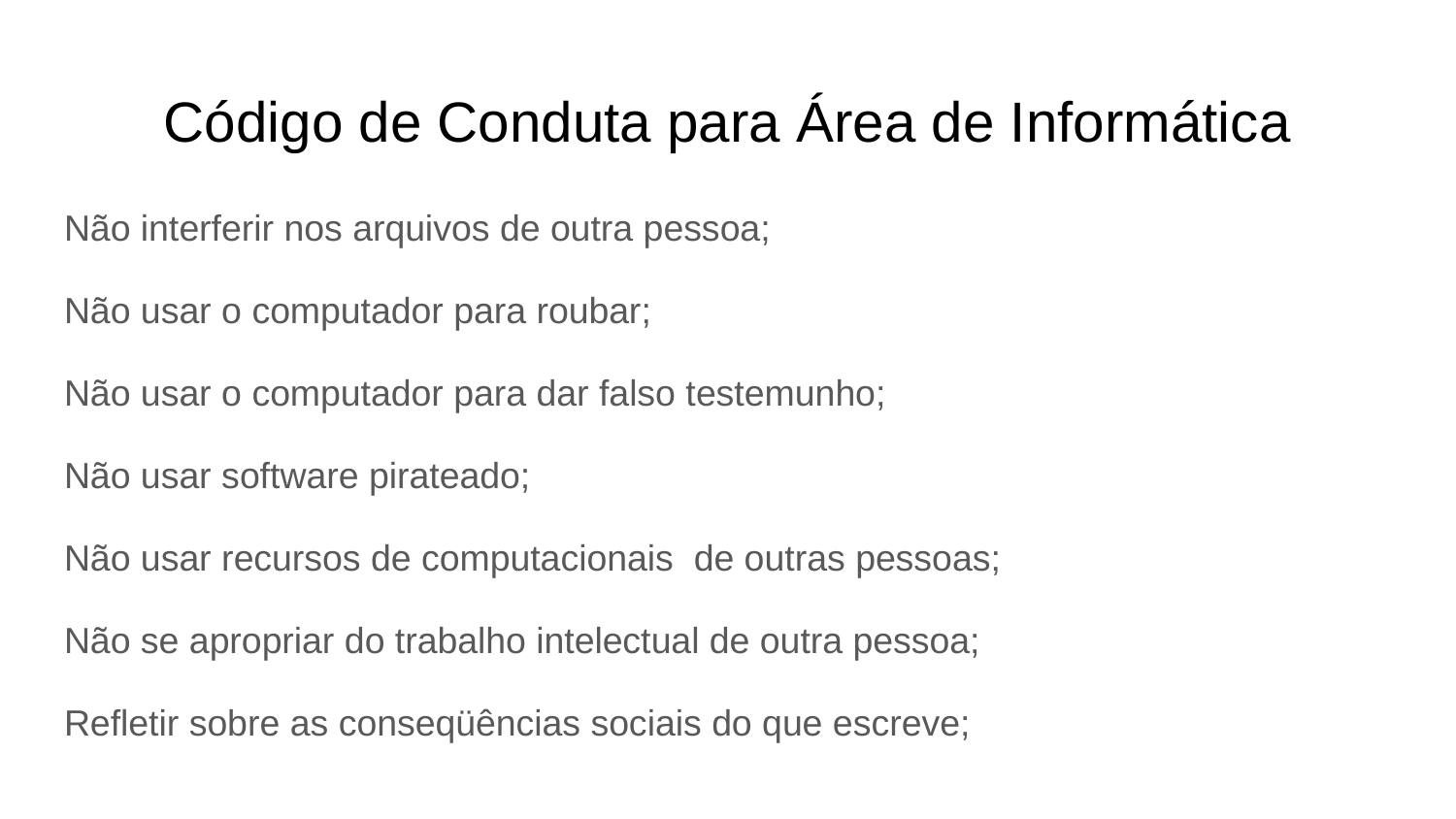

# Código de Conduta para Área de Informática
Não interferir nos arquivos de outra pessoa;
Não usar o computador para roubar;
Não usar o computador para dar falso testemunho;
Não usar software pirateado;
Não usar recursos de computacionais  de outras pessoas;
Não se apropriar do trabalho intelectual de outra pessoa;
Refletir sobre as conseqüências sociais do que escreve;